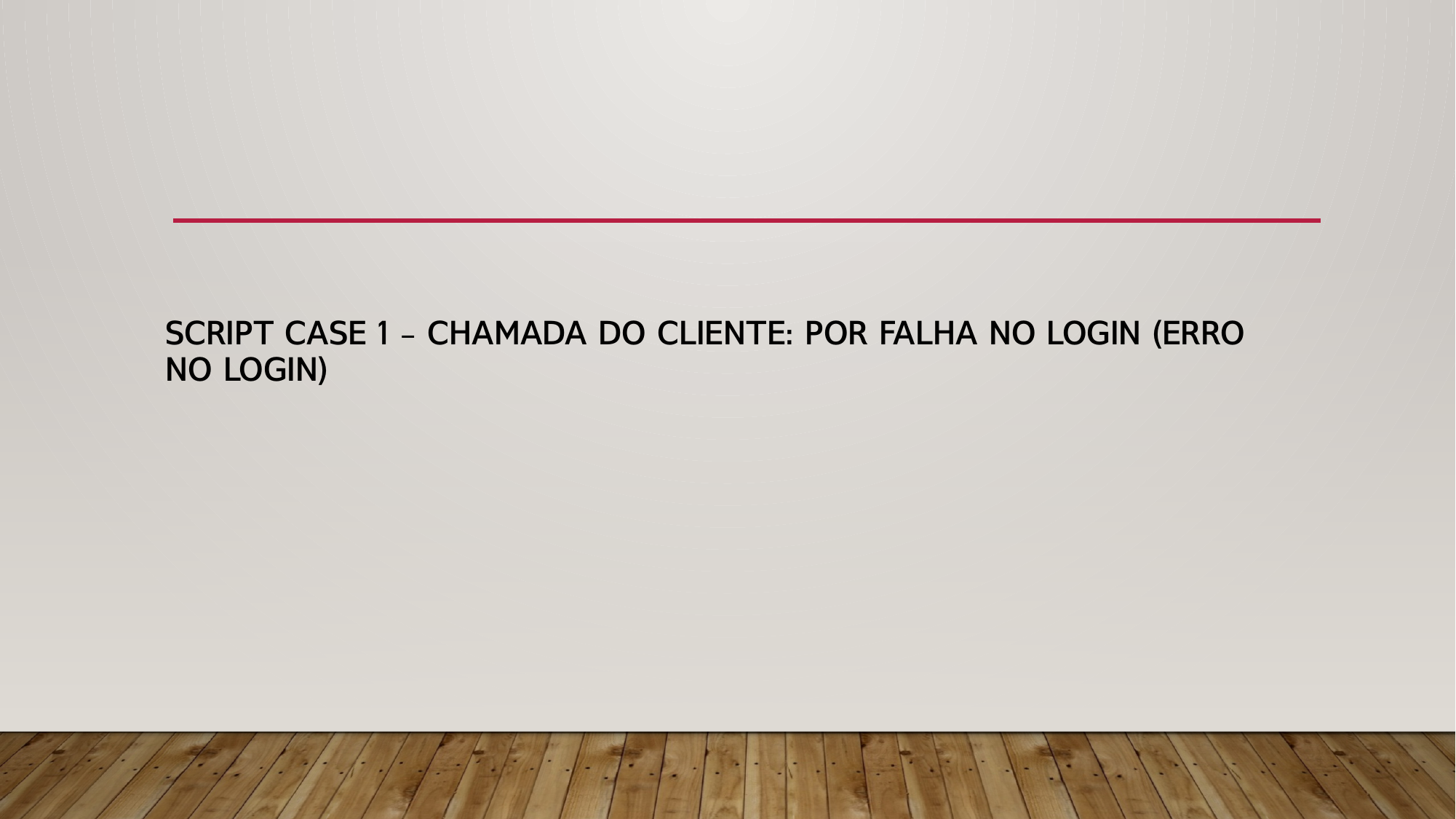

# SCRIPT CASE 1 – Chamada do Cliente: por falha no login (erro no login)